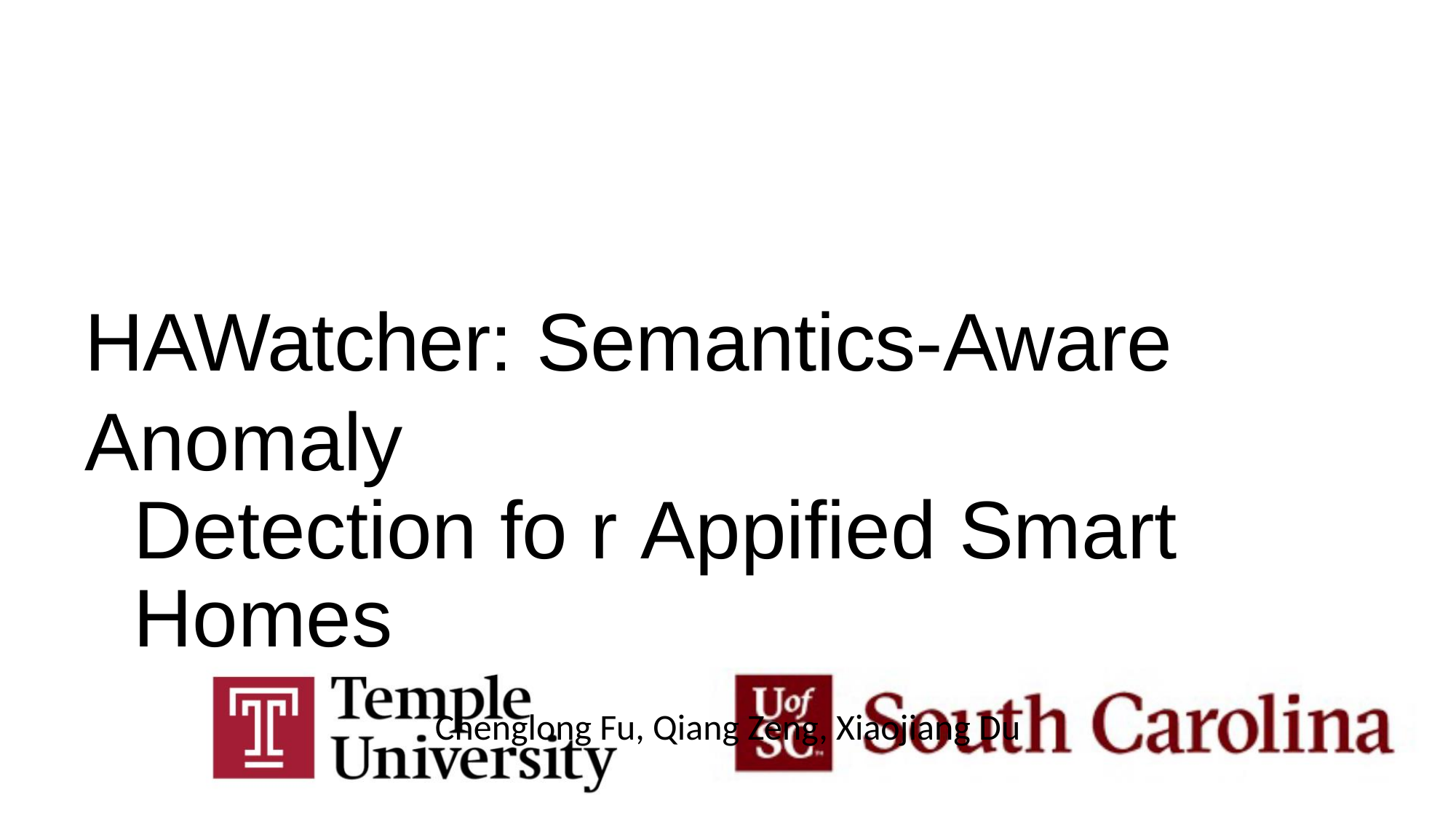

HAWatcher: Semantics-Aware Anomaly
Detection fo r Appified Smart Homes
Chenglong Fu, Qiang Zeng, Xiaojiang Du